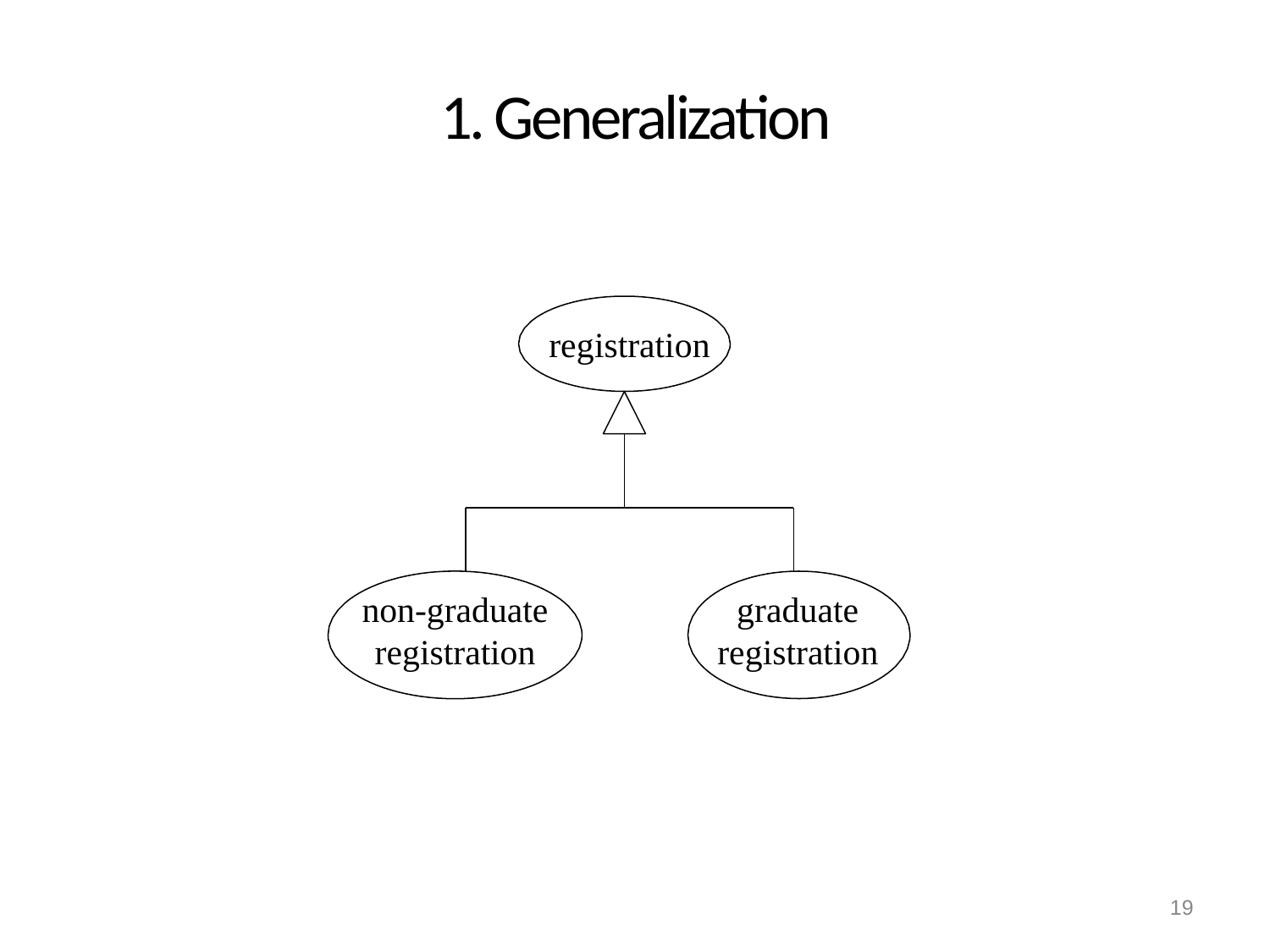

# 1. Generalization

registration

non-graduate
registration
graduate
registration
19